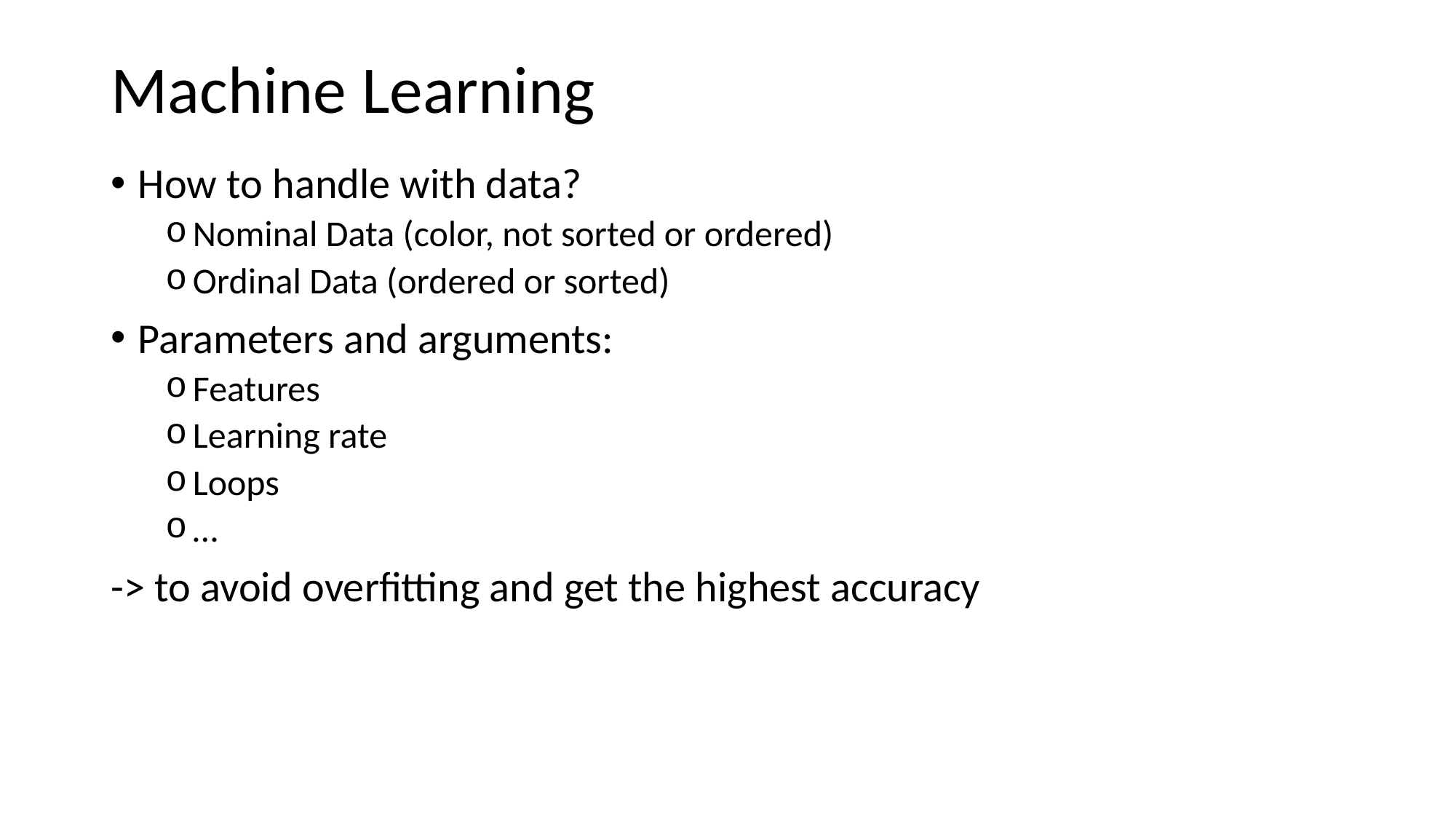

# Machine Learning
How to handle with data?
Nominal Data (color, not sorted or ordered)
Ordinal Data (ordered or sorted)
Parameters and arguments:
Features
Learning rate
Loops
…
-> to avoid overfitting and get the highest accuracy